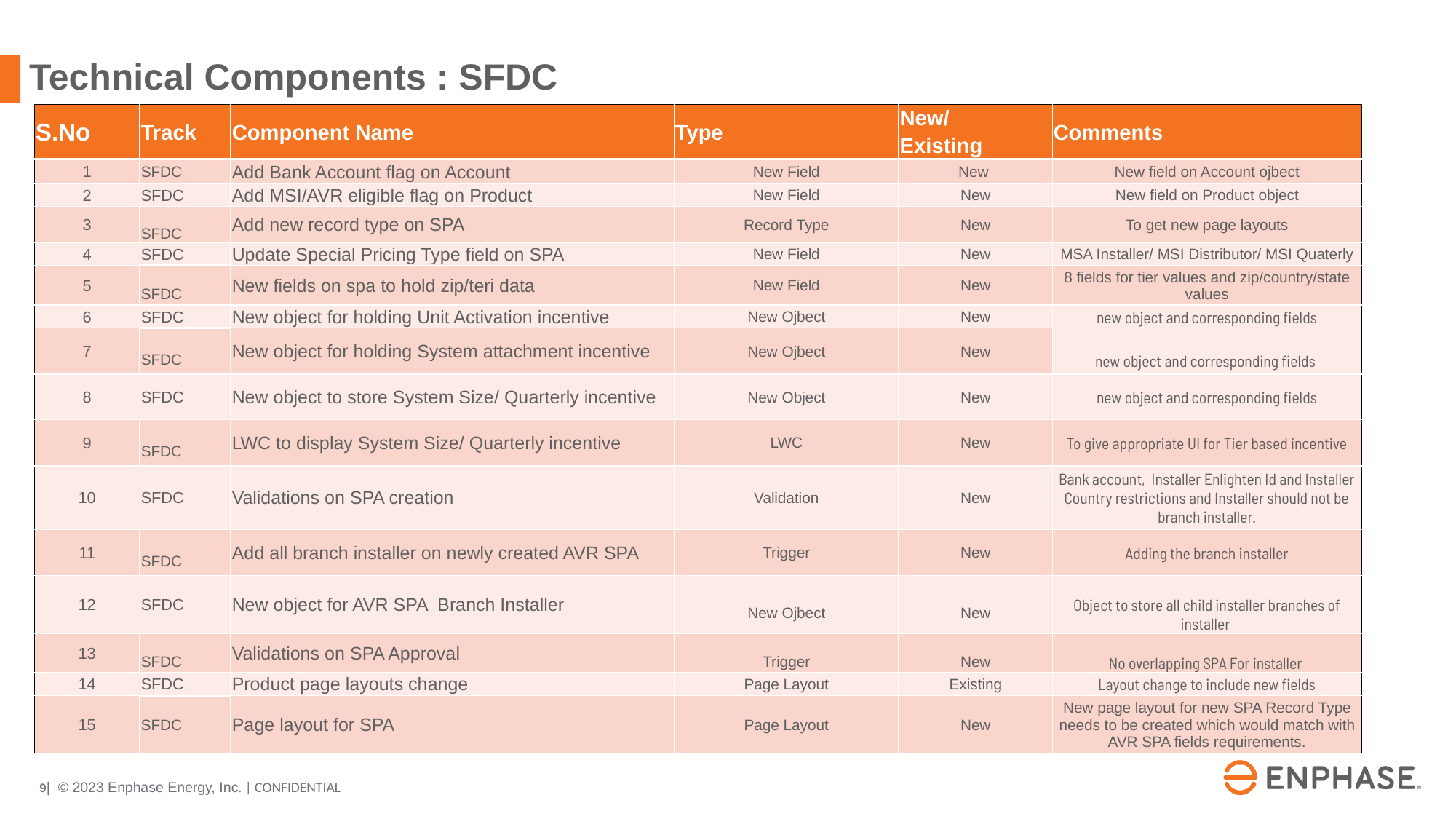

# Technical Components : SFDC
| S.No | Track | Component Name | Type | New/ | Comments |
| --- | --- | --- | --- | --- | --- |
|  |  |  |  | Existing |  |
| 1 | SFDC | Add Bank Account flag on Account | New Field | New | New field on Account ojbect |
| 2 | SFDC | Add MSI/AVR eligible flag on Product | New Field | New | New field on Product object |
| 3 | SFDC | Add new record type on SPA | Record Type | New | To get new page layouts |
| 4 | SFDC | Update Special Pricing Type field on SPA | New Field | New | MSA Installer/ MSI Distributor/ MSI Quaterly |
| 5 | SFDC | New fields on spa to hold zip/teri data | New Field | New | 8 fields for tier values and zip/country/state values |
| 6 | SFDC | New object for holding Unit Activation incentive | New Ojbect | New | new object and corresponding fields |
| 7 | SFDC | New object for holding System attachment incentive | New Ojbect | New | new object and corresponding fields |
| 8 | SFDC | New object to store System Size/ Quarterly incentive | New Object | New | new object and corresponding fields |
| 9 | SFDC | LWC to display System Size/ Quarterly incentive | LWC | New | To give appropriate UI for Tier based incentive |
| 10 | SFDC | Validations on SPA creation | Validation | New | Bank account, Installer Enlighten Id and Installer Country restrictions and Installer should not be branch installer. |
| 11 | SFDC | Add all branch installer on newly created AVR SPA | Trigger | New | Adding the branch installer |
| 12 | SFDC | New object for AVR SPA Branch Installer | New Ojbect | New | Object to store all child installer branches of installer |
| 13 | SFDC | Validations on SPA Approval | Trigger | New | No overlapping SPA For installer |
| 14 | SFDC | Product page layouts change | Page Layout | Existing | Layout change to include new fields |
| 15 | SFDC | Page layout for SPA | Page Layout | New | New page layout for new SPA Record Type needs to be created which would match with AVR SPA fields requirements. |